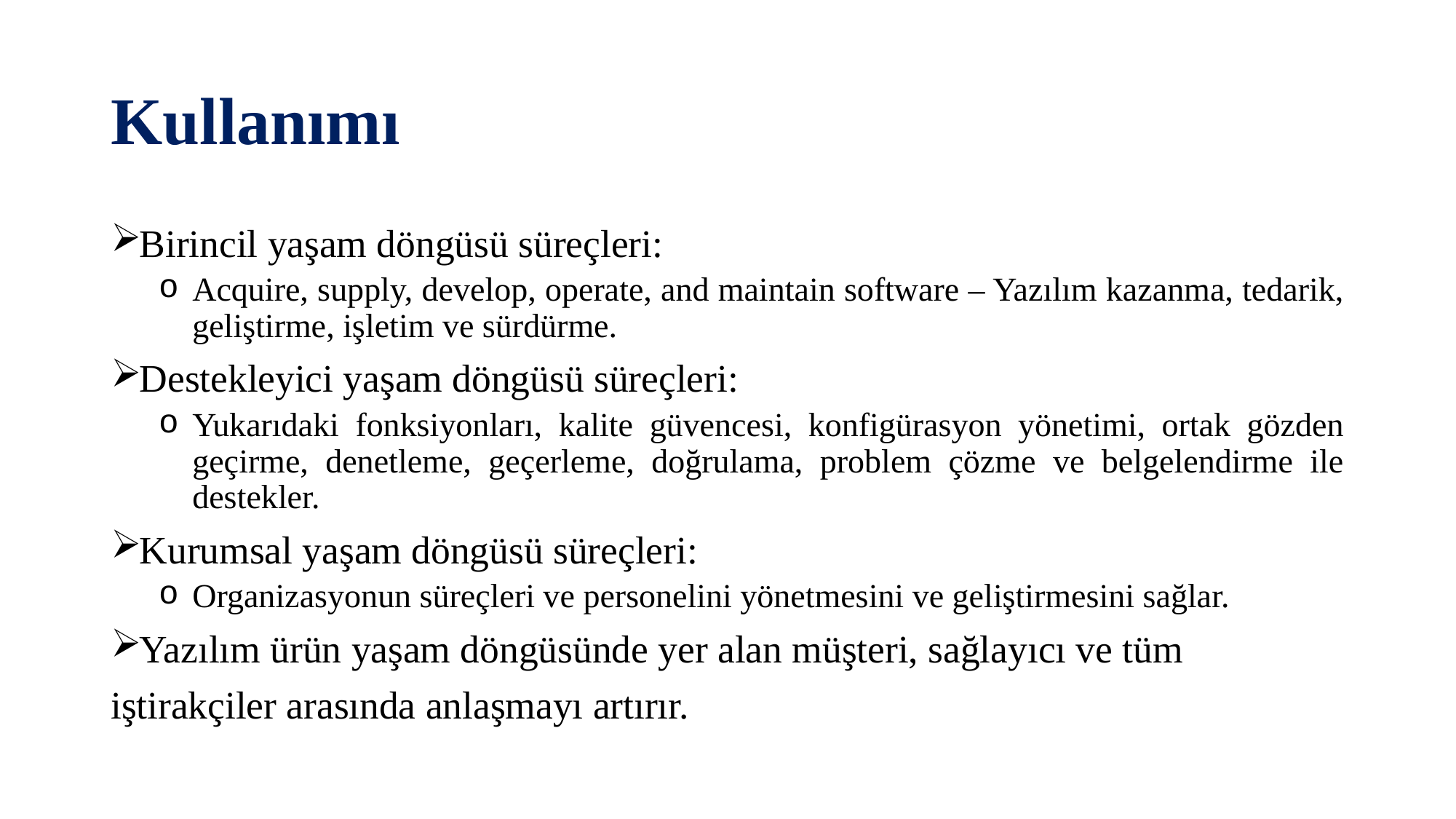

# Kullanımı
Birincil yaşam döngüsü süreçleri:
Acquire, supply, develop, operate, and maintain software – Yazılım kazanma, tedarik, geliştirme, işletim ve sürdürme.
Destekleyici yaşam döngüsü süreçleri:
Yukarıdaki fonksiyonları, kalite güvencesi, konfigürasyon yönetimi, ortak gözden geçirme, denetleme, geçerleme, doğrulama, problem çözme ve belgelendirme ile destekler.
Kurumsal yaşam döngüsü süreçleri:
Organizasyonun süreçleri ve personelini yönetmesini ve geliştirmesini sağlar.
Yazılım ürün yaşam döngüsünde yer alan müşteri, sağlayıcı ve tüm
iştirakçiler arasında anlaşmayı artırır.